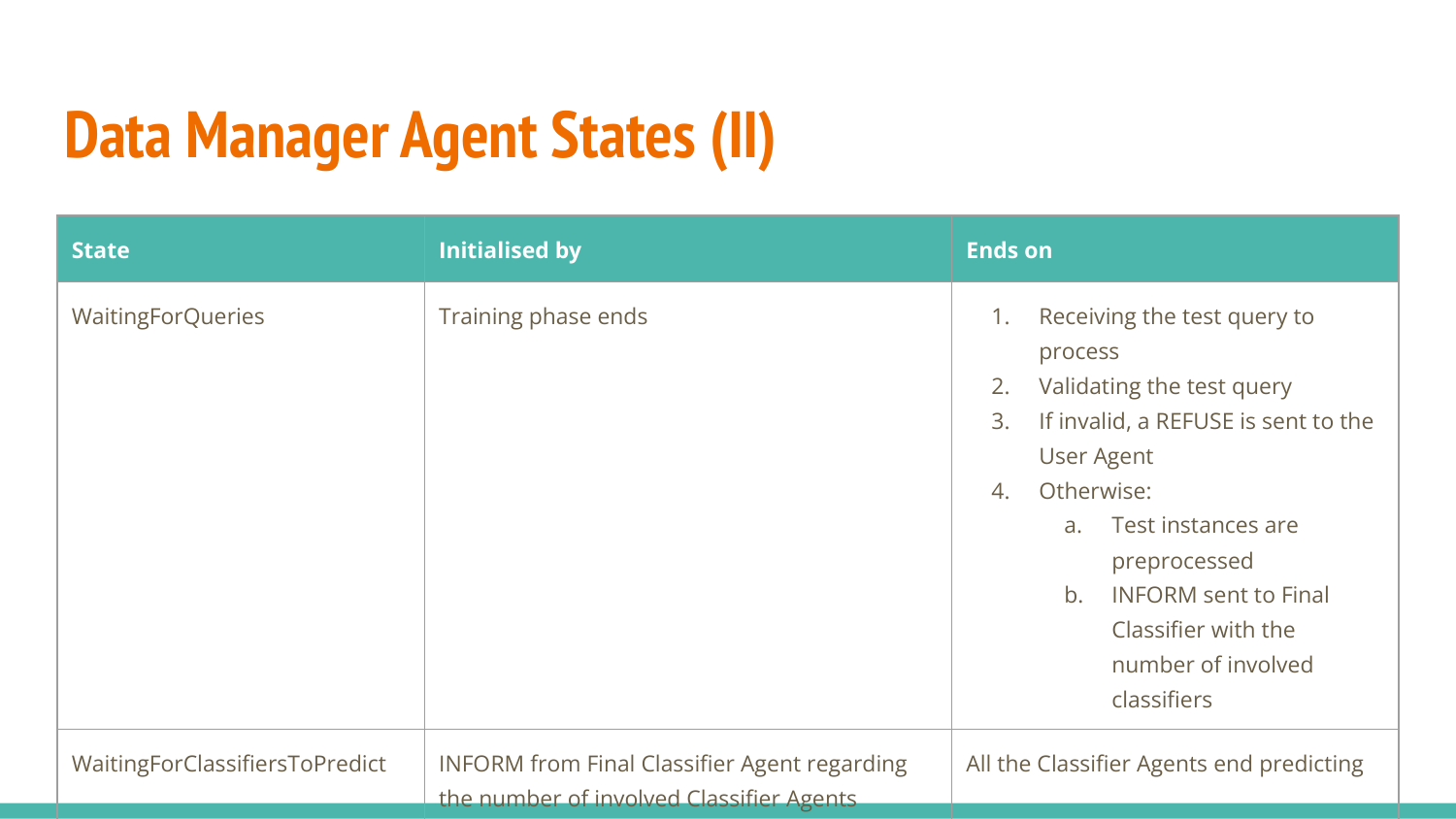

# Data Manager Agent States (II)
| State | Initialised by | Ends on |
| --- | --- | --- |
| WaitingForQueries | Training phase ends | Receiving the test query to process Validating the test query If invalid, a REFUSE is sent to the User Agent Otherwise: Test instances are preprocessed INFORM sent to Final Classifier with the number of involved classifiers |
| WaitingForClassifiersToPredict | INFORM from Final Classifier Agent regarding the number of involved Classifier Agents | All the Classifier Agents end predicting |